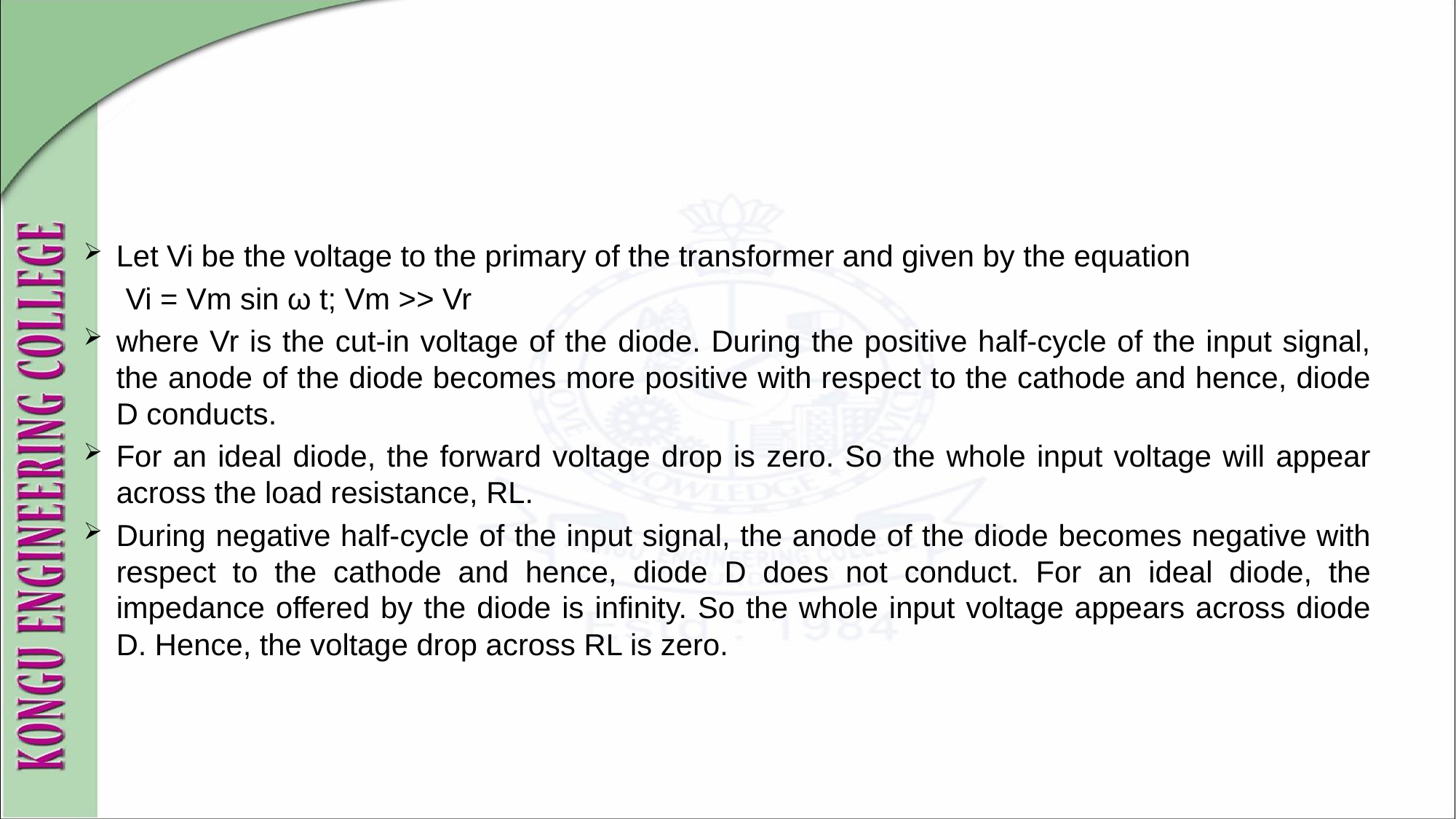

#
Let Vi be the voltage to the primary of the transformer and given by the equation
     Vi = Vm sin ω t; Vm >> Vr
where Vr is the cut-in voltage of the diode. During the positive half-cycle of the input signal, the anode of the diode becomes more positive with respect to the cathode and hence, diode D conducts.
For an ideal diode, the forward voltage drop is zero. So the whole input voltage will appear across the load resistance, RL.
During negative half-cycle of the input signal, the anode of the diode becomes negative with respect to the cathode and hence, diode D does not conduct. For an ideal diode, the impedance offered by the diode is infinity. So the whole input voltage appears across diode D. Hence, the voltage drop across RL is zero.